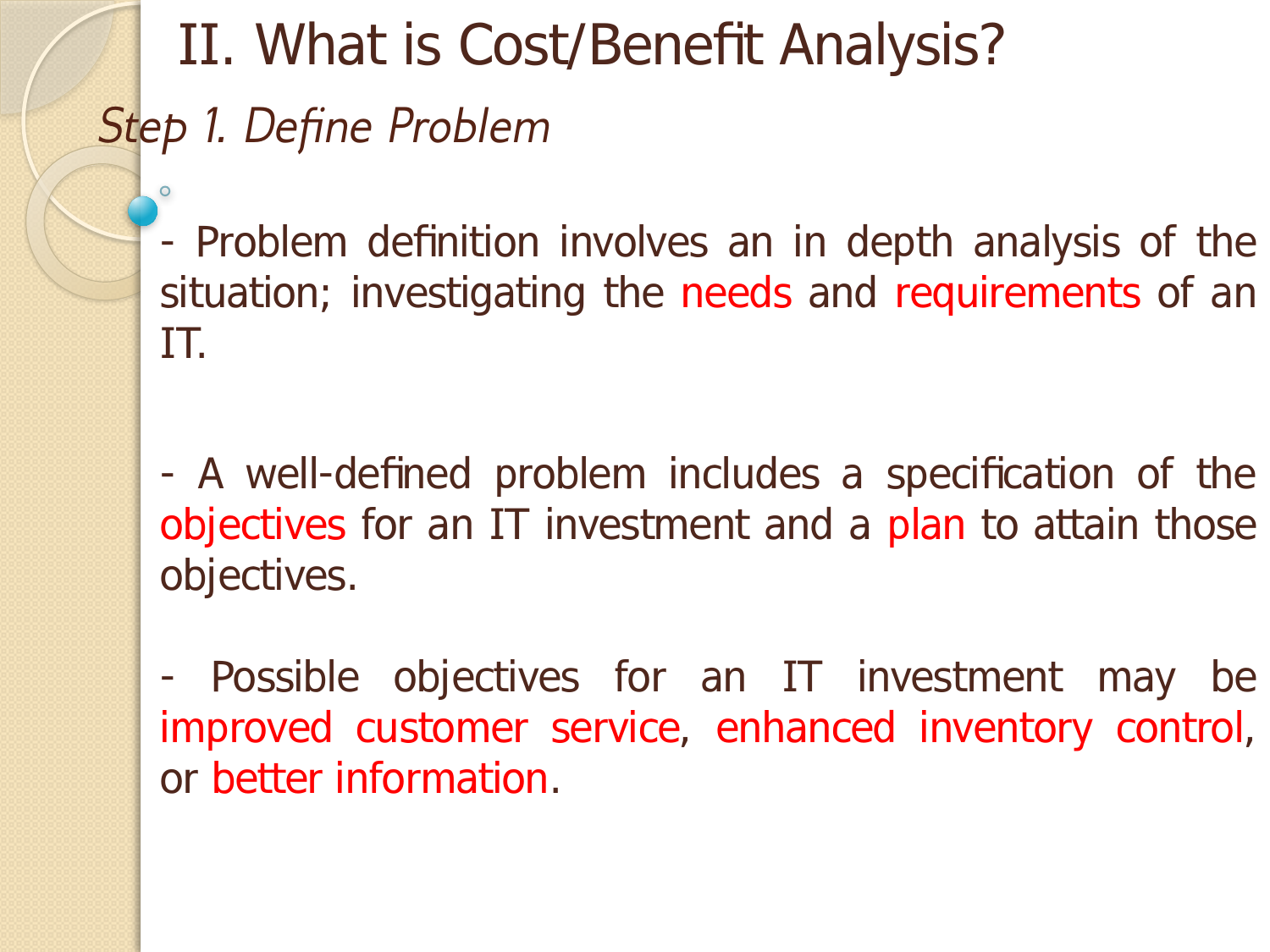

II. What is Cost/Benefit Analysis?
# Step 1. Define Problem
- Problem definition involves an in depth analysis of the situation; investigating the needs and requirements of an IT.
- A well-defined problem includes a specification of the objectives for an IT investment and a plan to attain those objectives.

- Possible objectives for an IT investment may be improved customer service, enhanced inventory control, or better information.